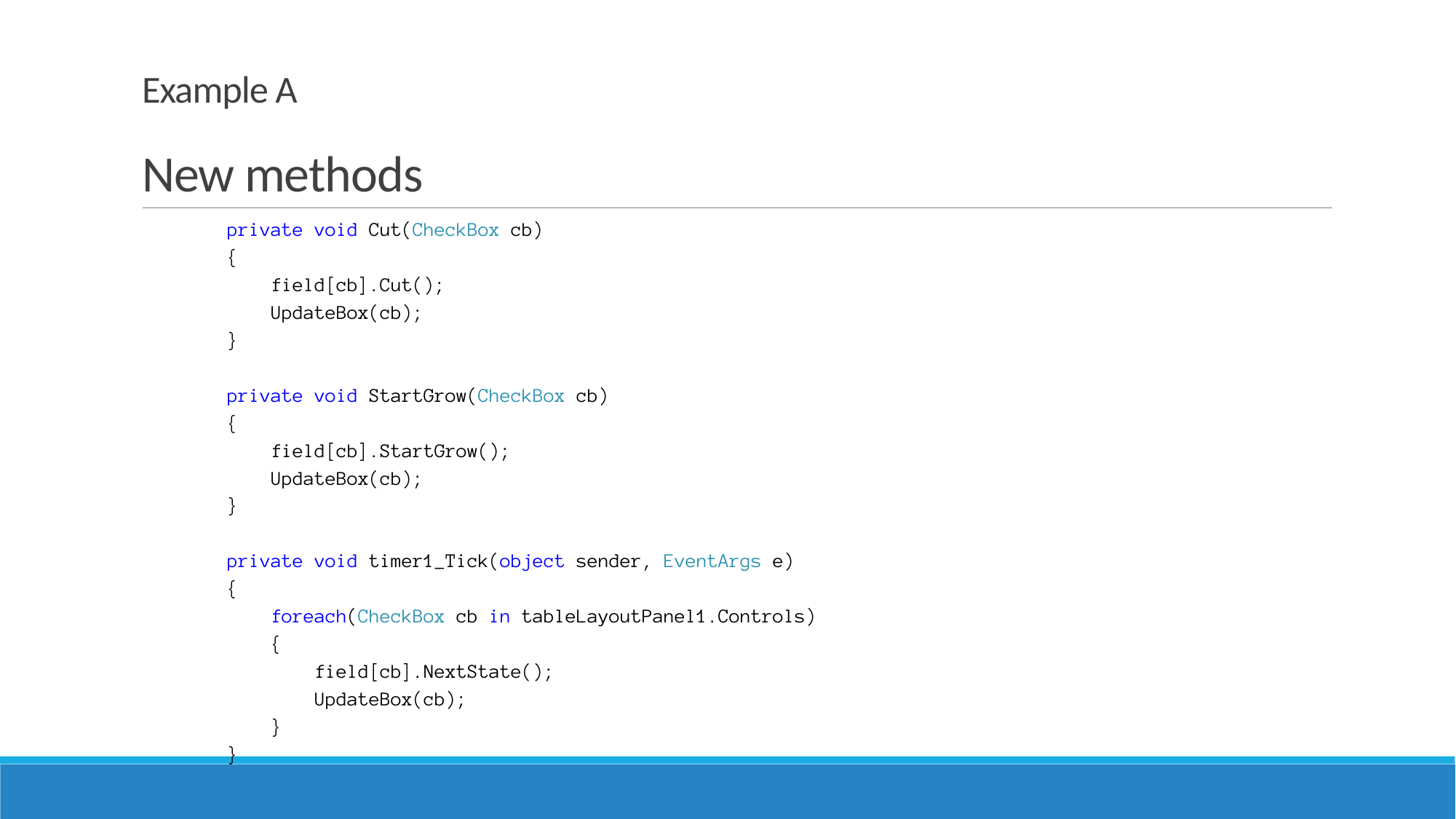

# Example A New methods
        private void Cut(CheckBox cb)
        {
            field[cb].Cut();
            UpdateBox(cb);
        }

        private void StartGrow(CheckBox cb)
        {
            field[cb].StartGrow();
            UpdateBox(cb);
        }

        private void timer1_Tick(object sender, EventArgs e)
        {
            foreach(CheckBox cb in tableLayoutPanel1.Controls)
            {
                field[cb].NextState();
                UpdateBox(cb);
            }
        }